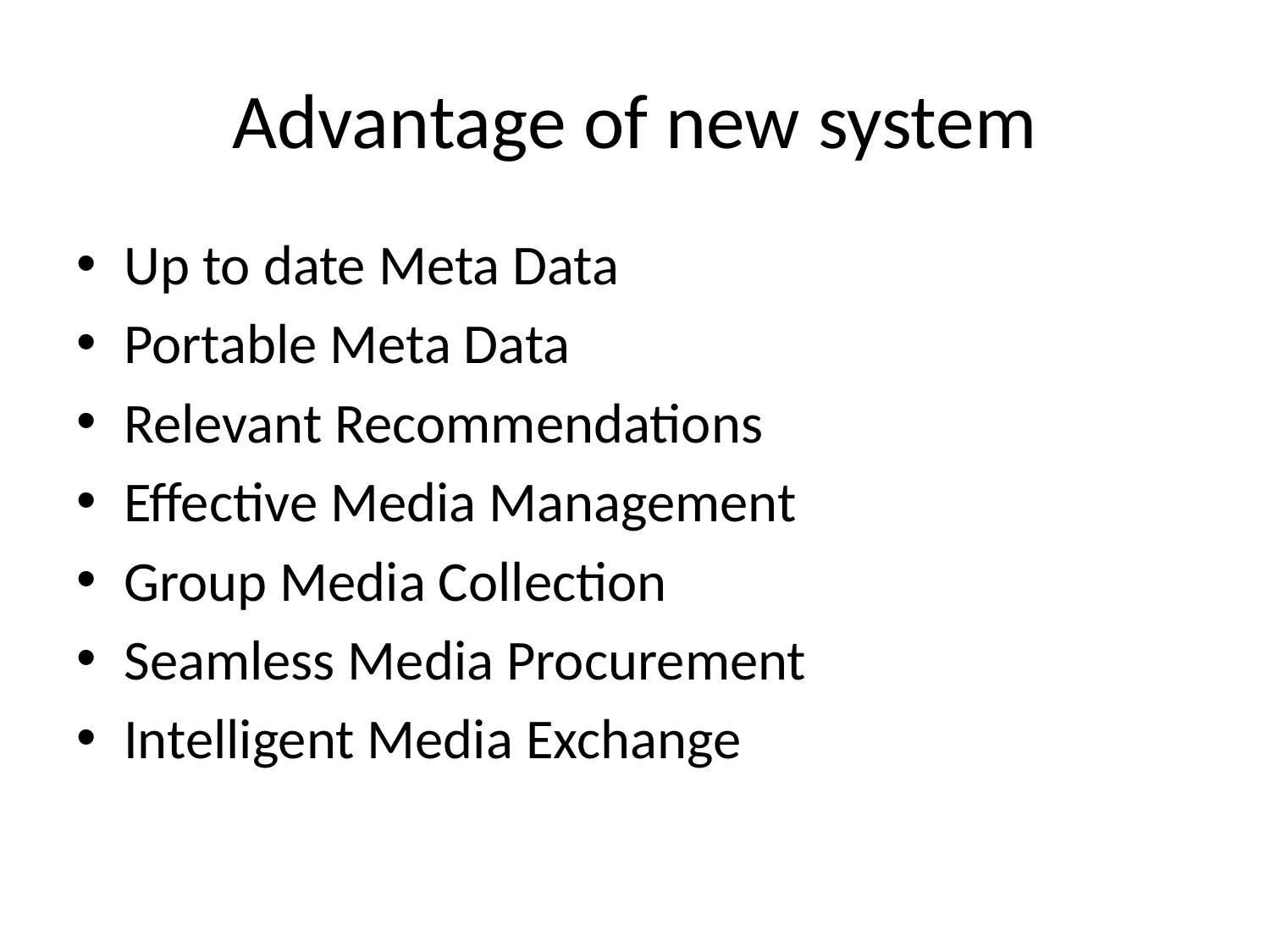

# Advantage of new system
Up to date Meta Data
Portable Meta Data
Relevant Recommendations
Effective Media Management
Group Media Collection
Seamless Media Procurement
Intelligent Media Exchange